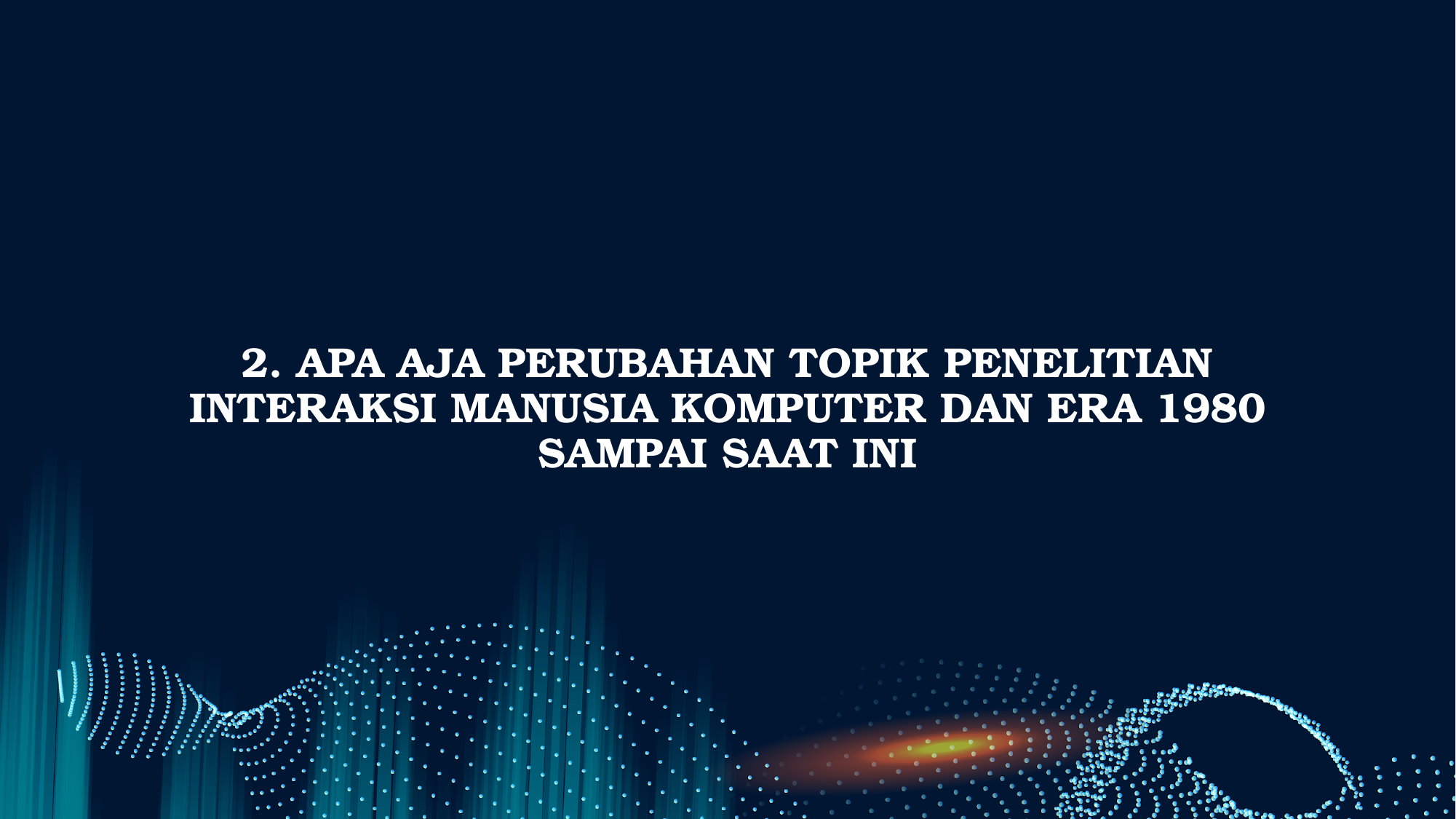

2. apa aja perubahan topik penelitian interaksi manusia komputer dan era 1980 sampai saat ini